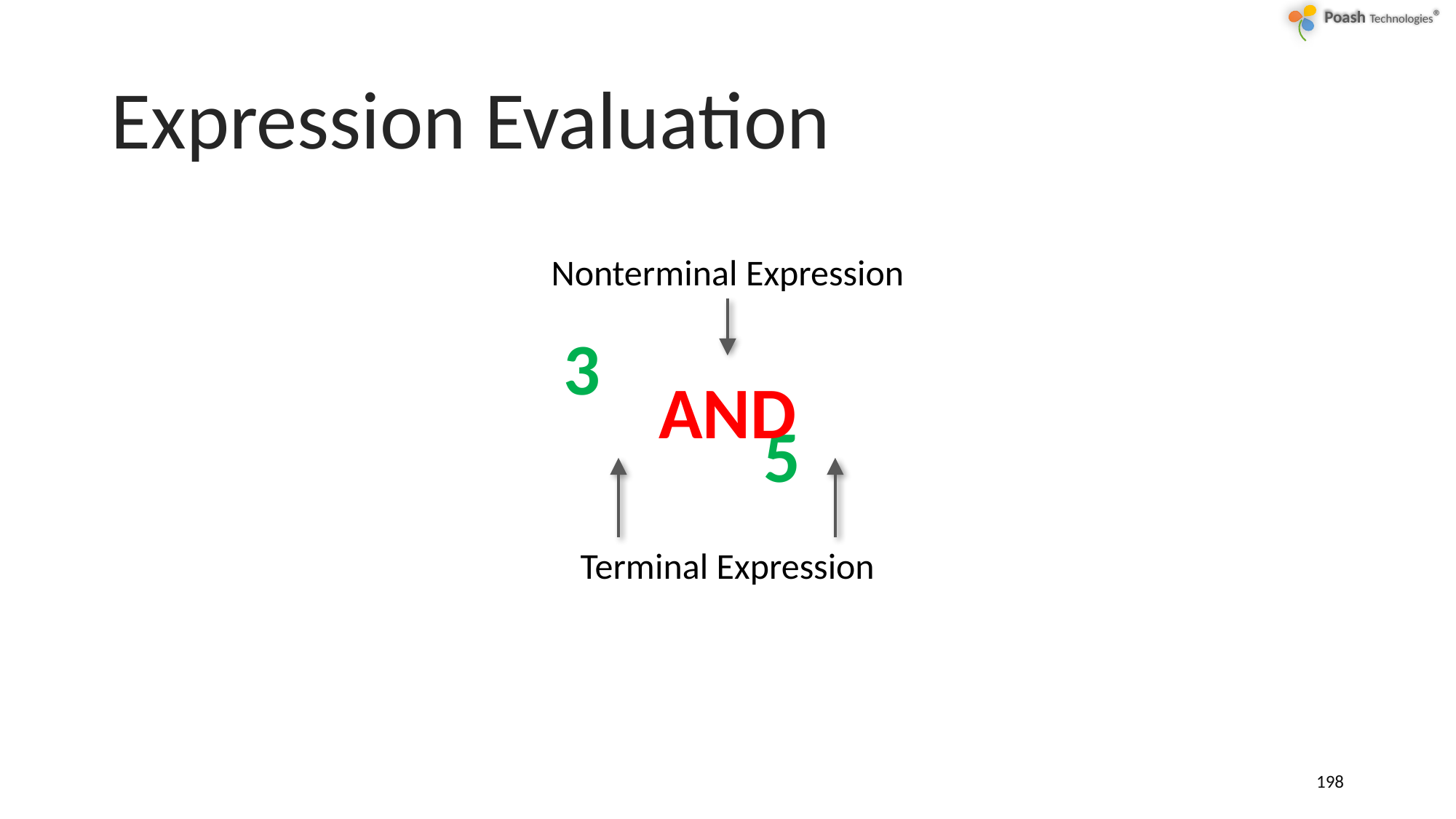

# Expression Evaluation
Nonterminal Expression
AND
3 				5
Terminal Expression
198